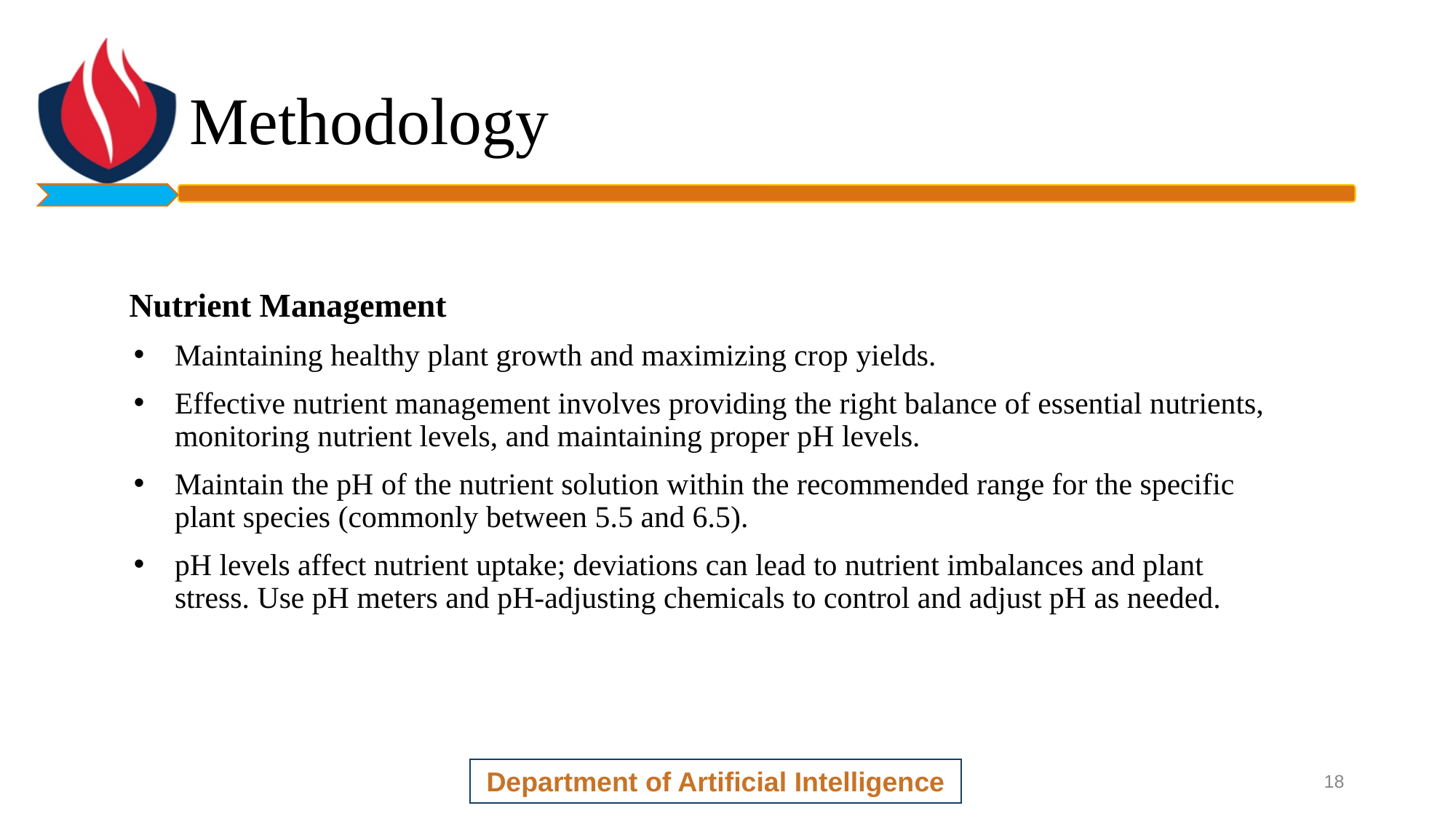

# Methodology
 Nutrient Management
Maintaining healthy plant growth and maximizing crop yields.
Effective nutrient management involves providing the right balance of essential nutrients, monitoring nutrient levels, and maintaining proper pH levels.
Maintain the pH of the nutrient solution within the recommended range for the specific plant species (commonly between 5.5 and 6.5).
pH levels affect nutrient uptake; deviations can lead to nutrient imbalances and plant stress. Use pH meters and pH-adjusting chemicals to control and adjust pH as needed.

Department of Artificial Intelligence
18